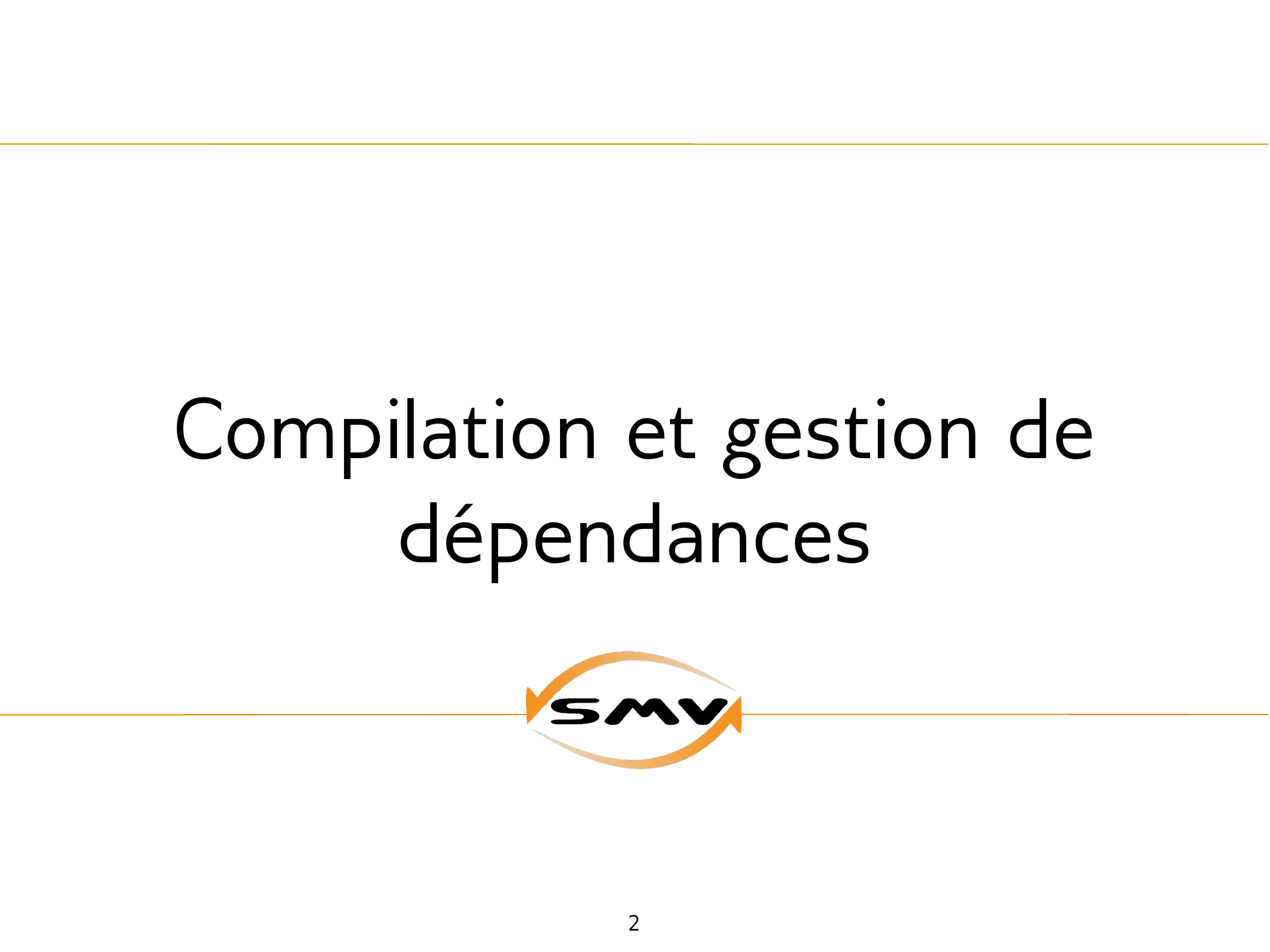

# Compilation et gestion de dépendances
2